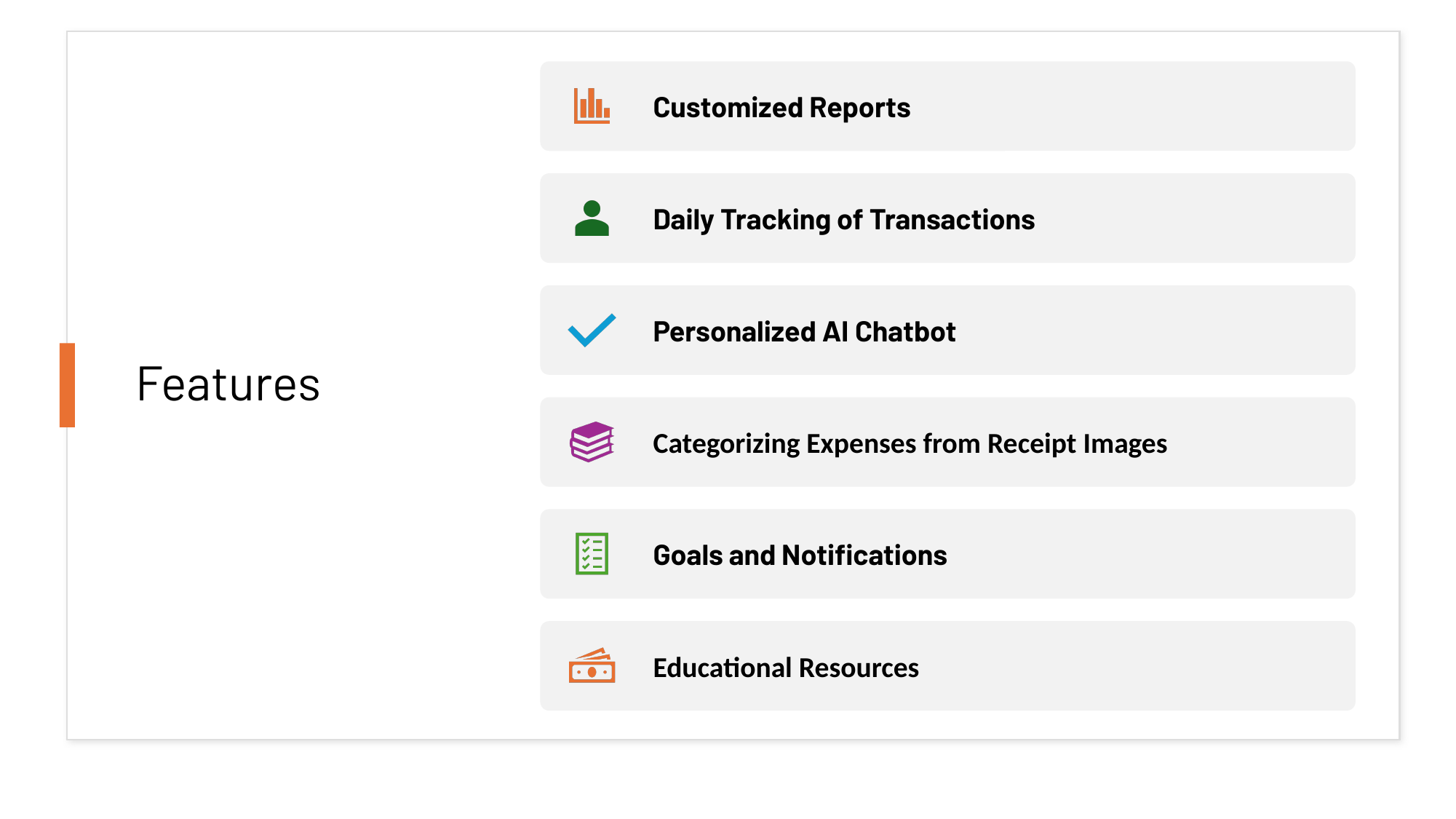

# Features
Customized Reports
Daily Tracking of Transactions
Personalized AI Chatbot
Categorizing Expenses from Receipt Images
Goals and Notifications
Educational Resources